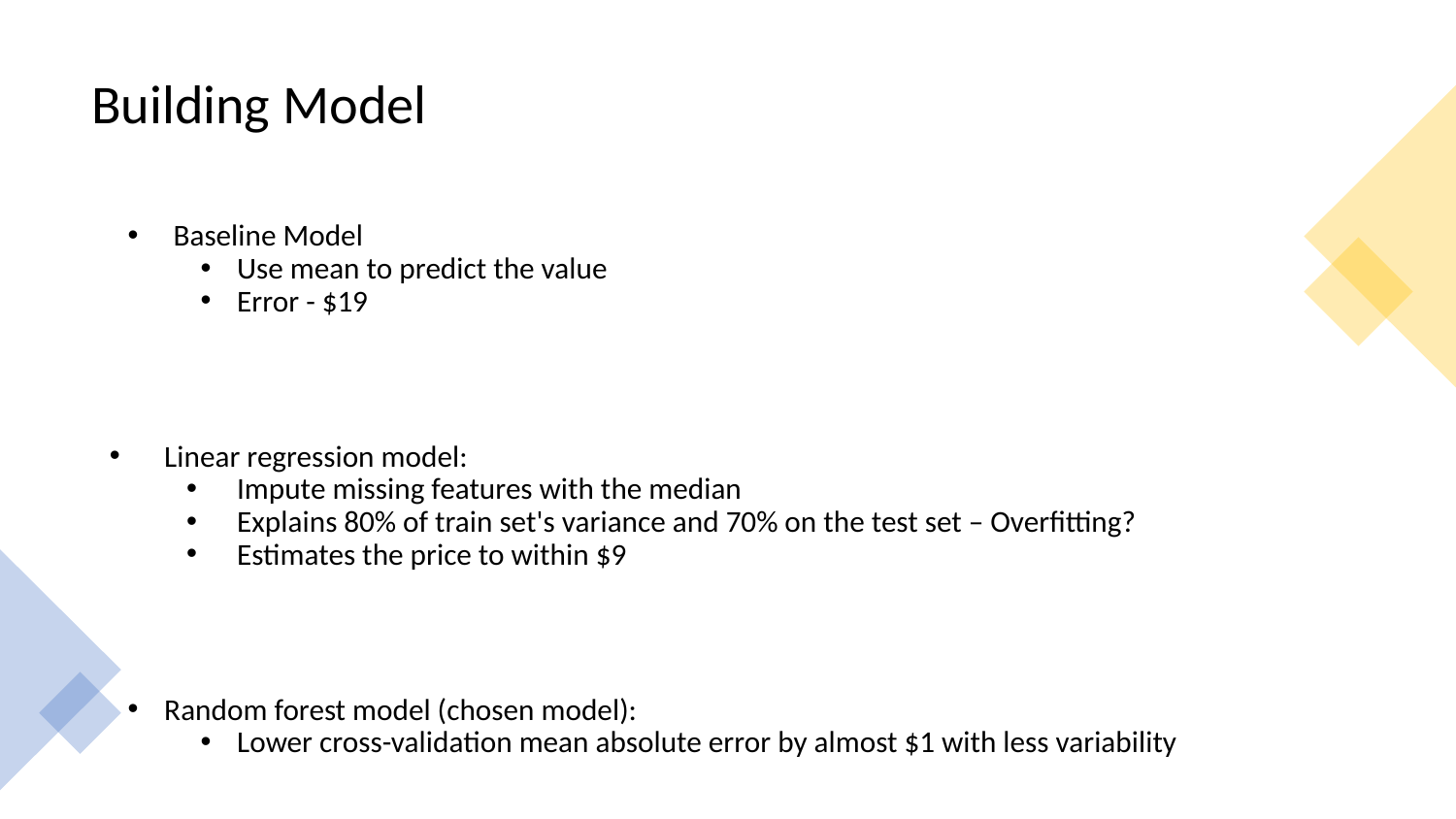

# Building Model

Baseline Model
Use mean to predict the value
Error - $19

Linear regression model:
Impute missing features with the median
Explains 80% of train set's variance and 70% on the test set – Overfitting?
Estimates the price to within $9

Random forest model (chosen model):
Lower cross-validation mean absolute error by almost $1 with less variability